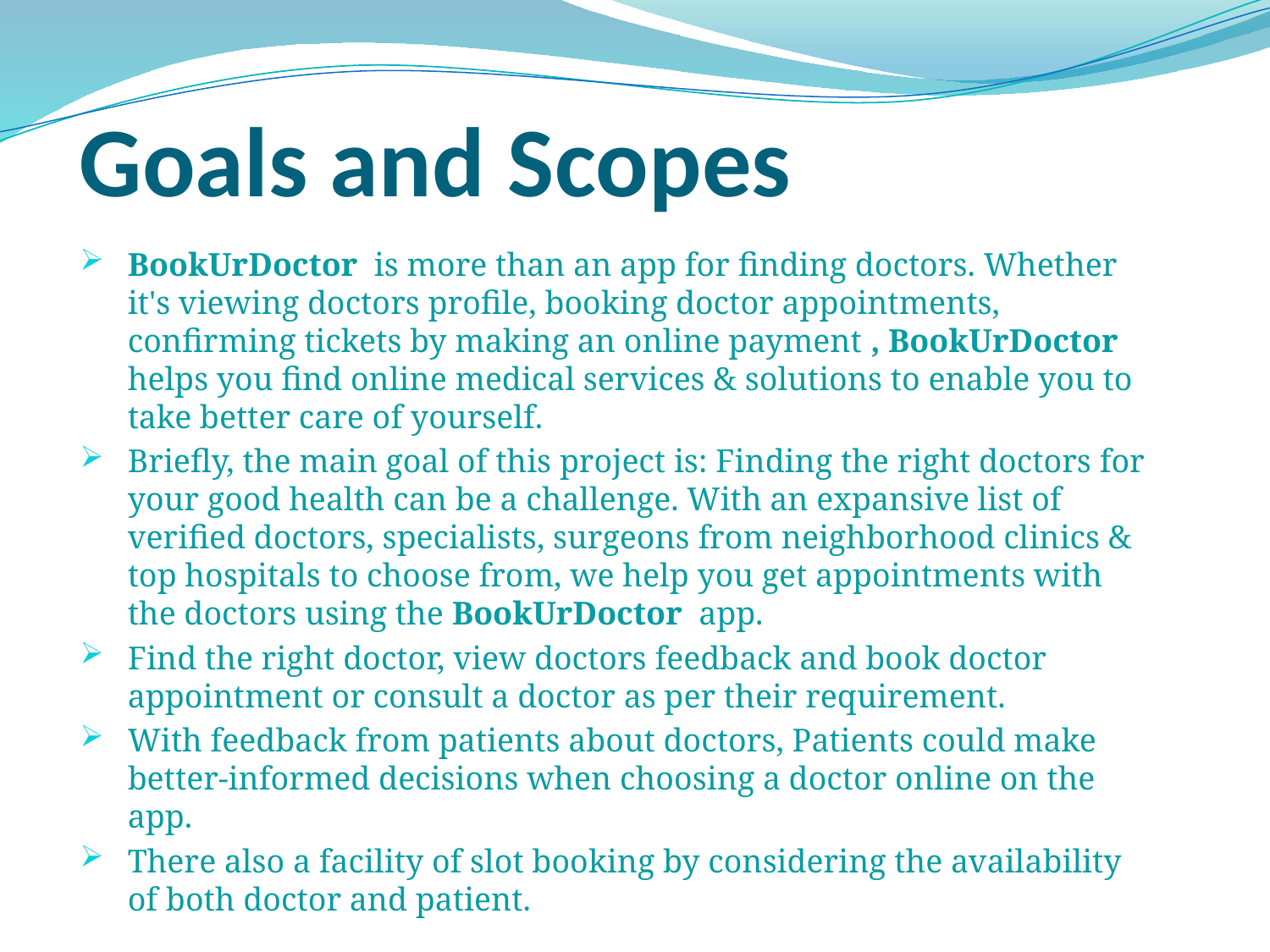

# Goals and Scopes
BookUrDoctor  is more than an app for finding doctors. Whether it's viewing doctors profile, booking doctor appointments, confirming tickets by making an online payment , BookUrDoctor  helps you find online medical services & solutions to enable you to take better care of yourself.
Briefly, the main goal of this project is: Finding the right doctors for your good health can be a challenge. With an expansive list of verified doctors, specialists, surgeons from neighborhood clinics & top hospitals to choose from, we help you get appointments with the doctors using the BookUrDoctor  app.
Find the right doctor, view doctors feedback and book doctor appointment or consult a doctor as per their requirement.
With feedback from patients about doctors, Patients could make better-informed decisions when choosing a doctor online on the app.
There also a facility of slot booking by considering the availability of both doctor and patient.